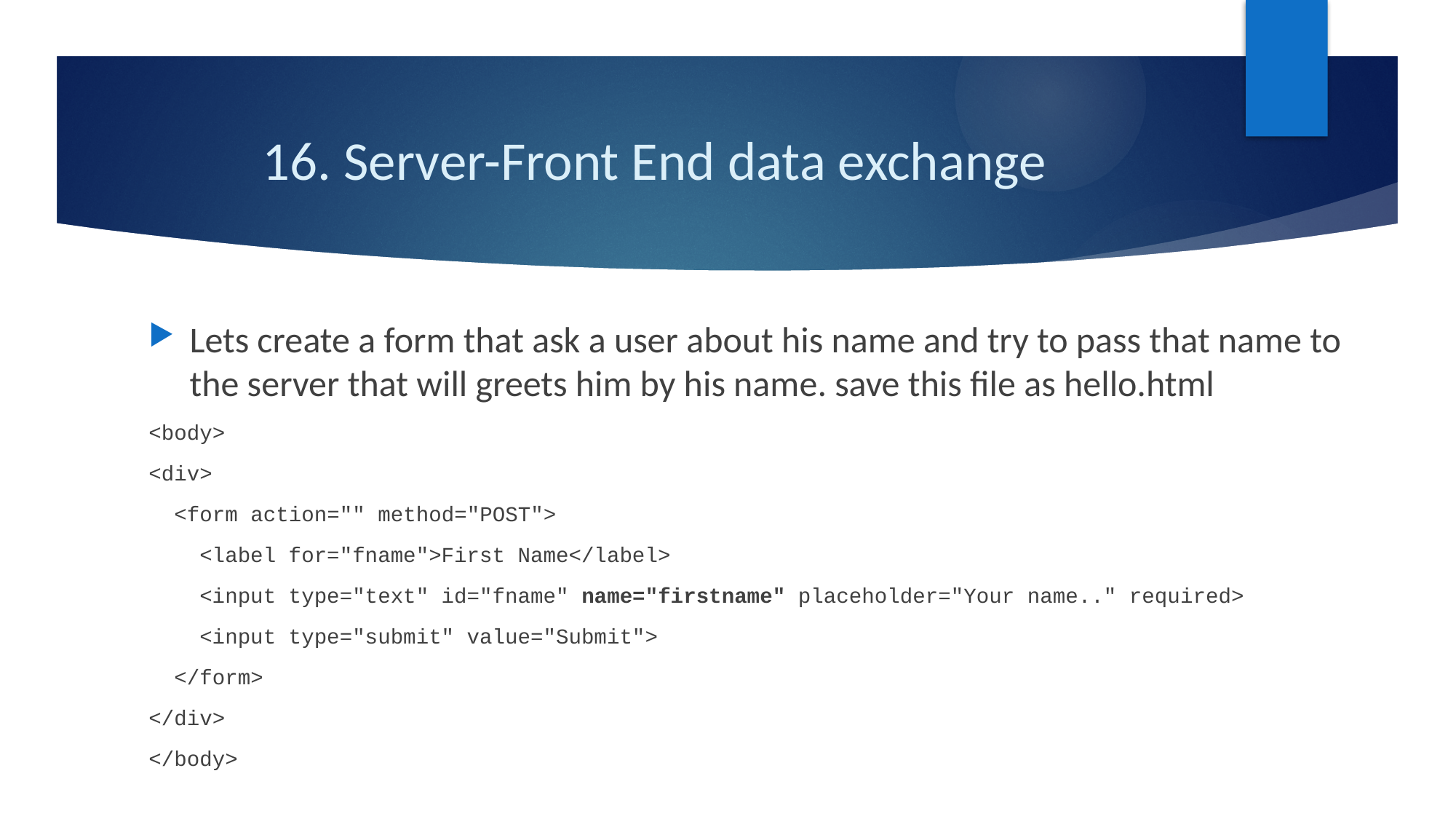

# 16. Server-Front End data exchange
Lets create a form that ask a user about his name and try to pass that name to the server that will greets him by his name. save this file as hello.html
<body>
<div>
  <form action="" method="POST">
    <label for="fname">First Name</label>
    <input type="text" id="fname" name="firstname" placeholder="Your name.." required>
    <input type="submit" value="Submit">
  </form>
</div>
</body>